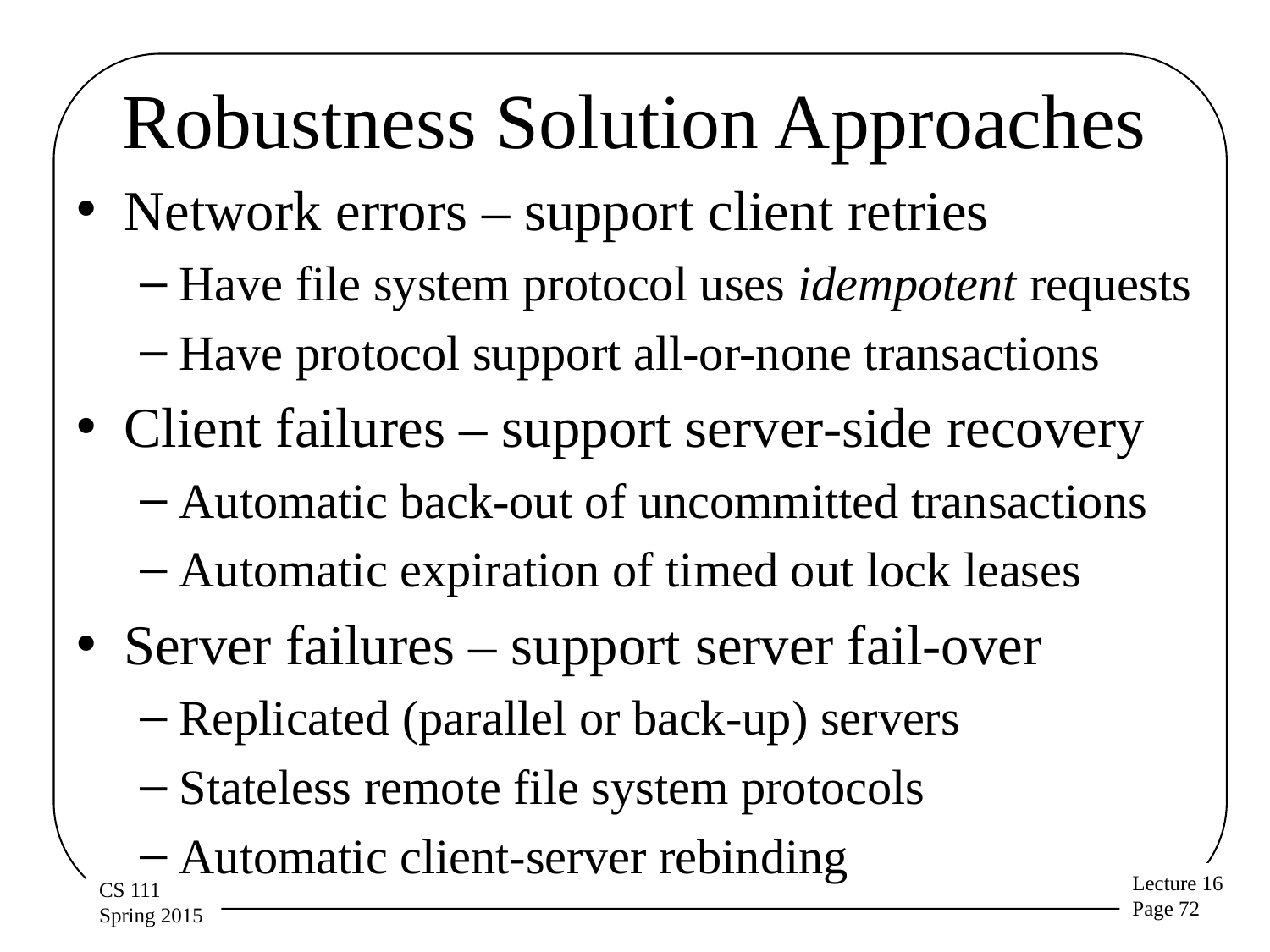

# Robustness Solution Approaches
Network errors – support client retries
Have file system protocol uses idempotent requests
Have protocol support all-or-none transactions
Client failures – support server-side recovery
Automatic back-out of uncommitted transactions
Automatic expiration of timed out lock leases
Server failures – support server fail-over
Replicated (parallel or back-up) servers
Stateless remote file system protocols
Automatic client-server rebinding